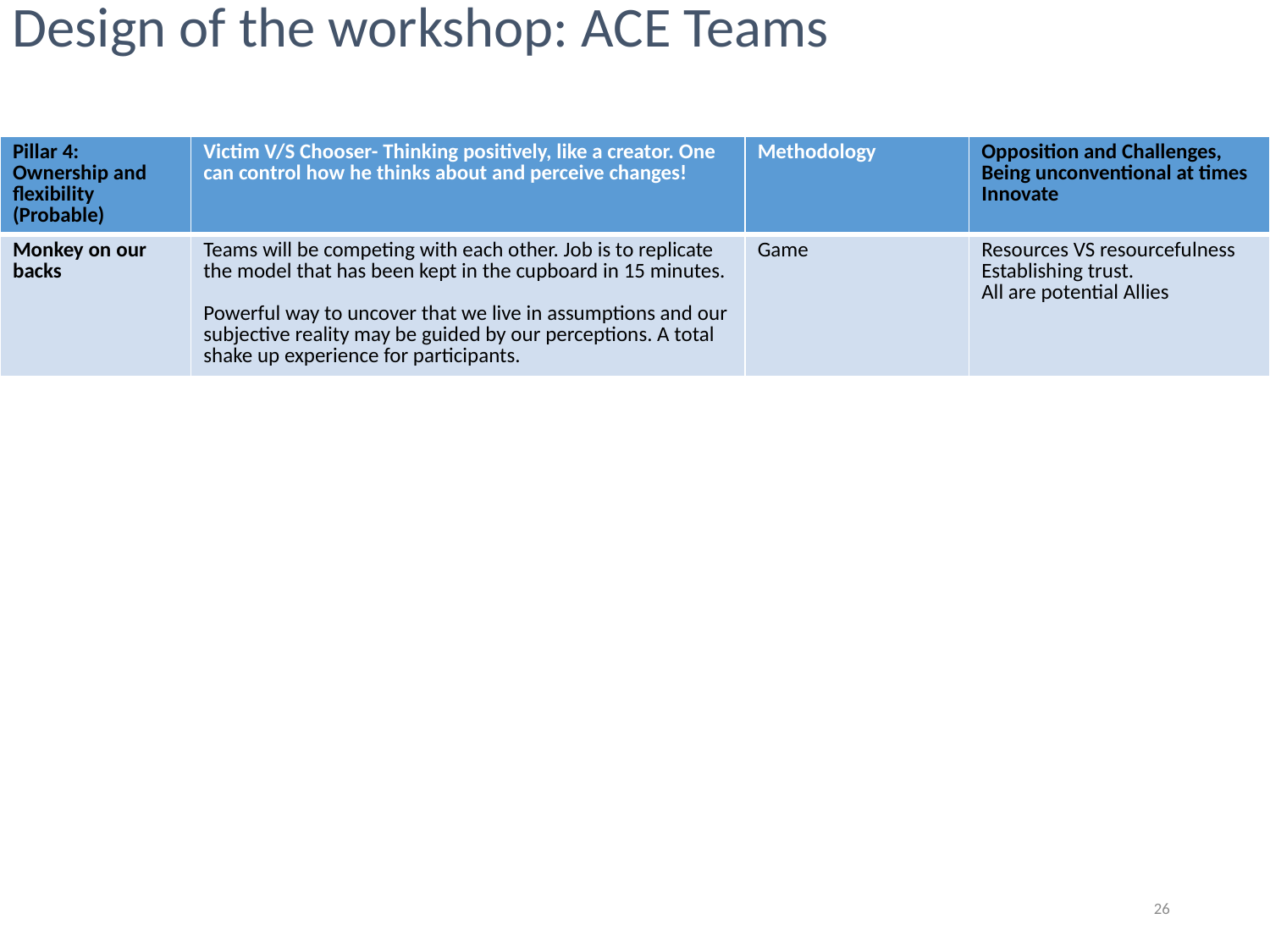

Design of the workshop: ACE Teams
| Pillar 4: Ownership and flexibility (Probable) | Victim V/S Chooser- Thinking positively, like a creator. One can control how he thinks about and perceive changes! | Methodology | Opposition and Challenges, Being unconventional at times Innovate |
| --- | --- | --- | --- |
| Monkey on our backs | Teams will be competing with each other. Job is to replicate the model that has been kept in the cupboard in 15 minutes.   Powerful way to uncover that we live in assumptions and our subjective reality may be guided by our perceptions. A total shake up experience for participants. | Game | Resources VS resourcefulness Establishing trust. All are potential Allies |
26